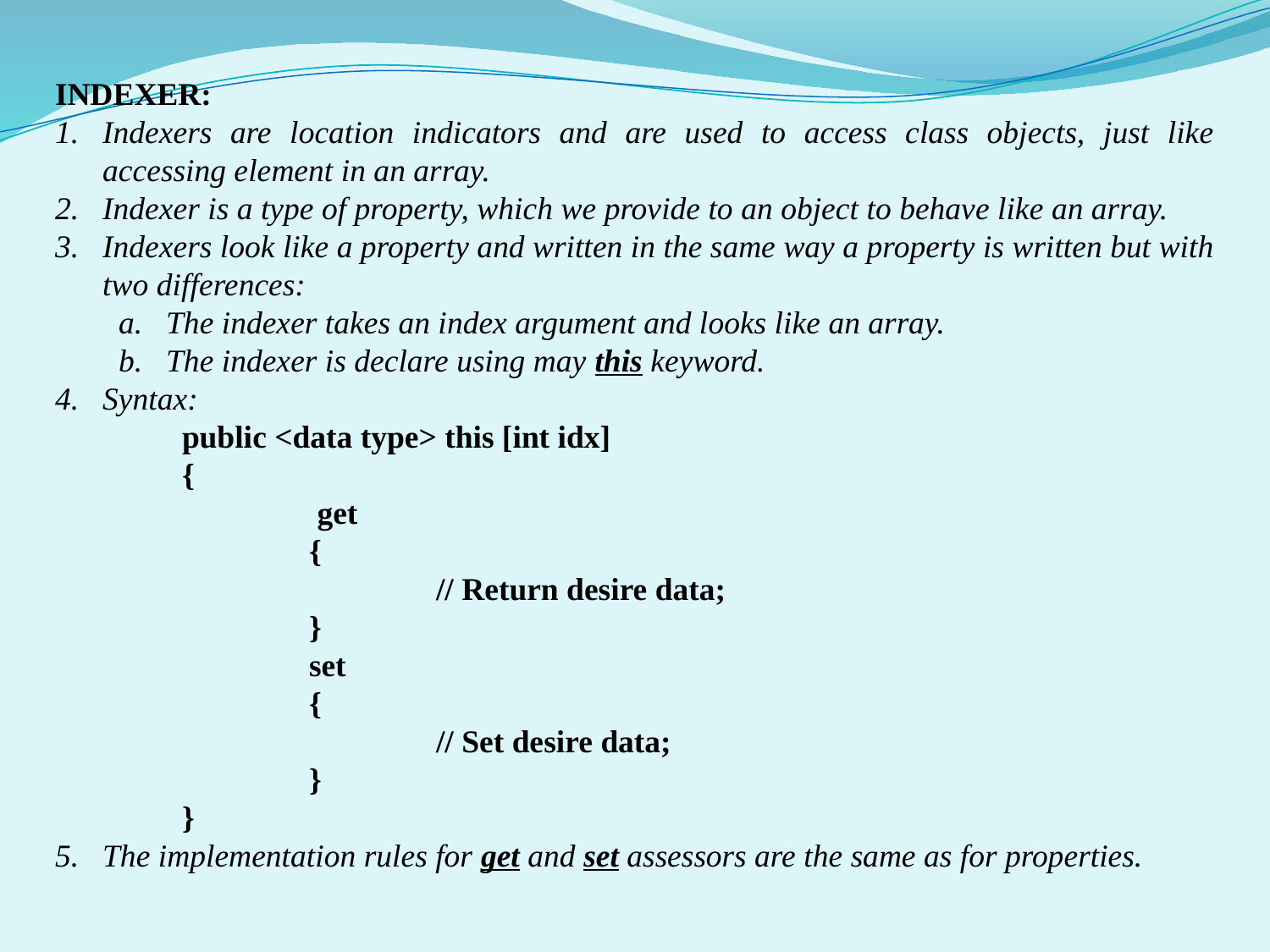

INDEXER:
Indexers are location indicators and are used to access class objects, just like accessing element in an array.
Indexer is a type of property, which we provide to an object to behave like an array.
Indexers look like a property and written in the same way a property is written but with two differences:
The indexer takes an index argument and looks like an array.
The indexer is declare using may this keyword.
Syntax:
public <data type> this [int idx]
{
    	 get
	{
    		// Return desire data;
	}
	set
      	{
        		// Set desire data;
      	}
}
The implementation rules for get and set assessors are the same as for properties.